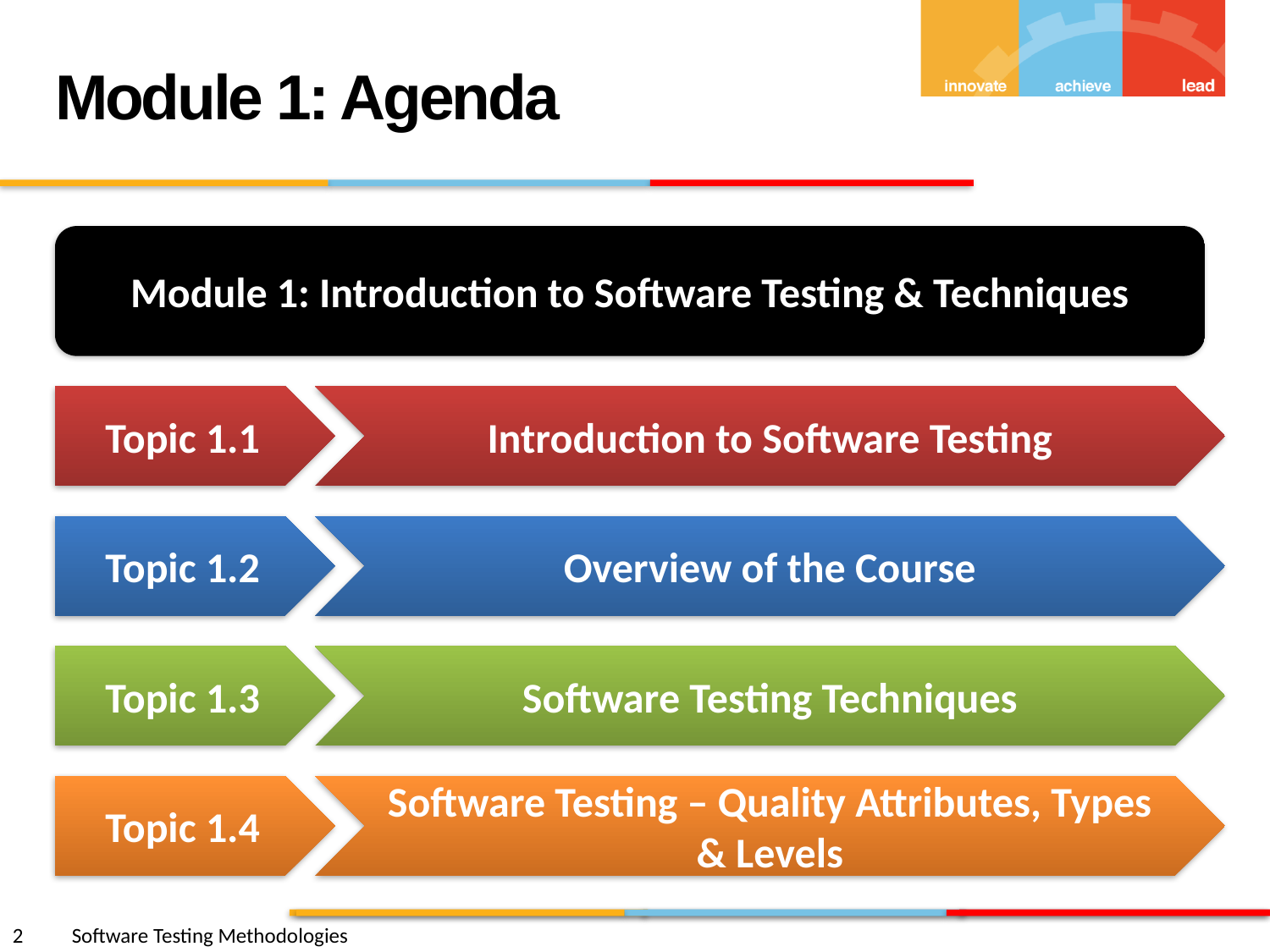

Module 1: Agenda
Module 1: Introduction to Software Testing & Techniques
Topic 1.1
Introduction to Software Testing
Topic 1.2
Overview of the Course
Topic 1.3
Software Testing Techniques
Topic 1.4
Software Testing – Quality Attributes, Types & Levels